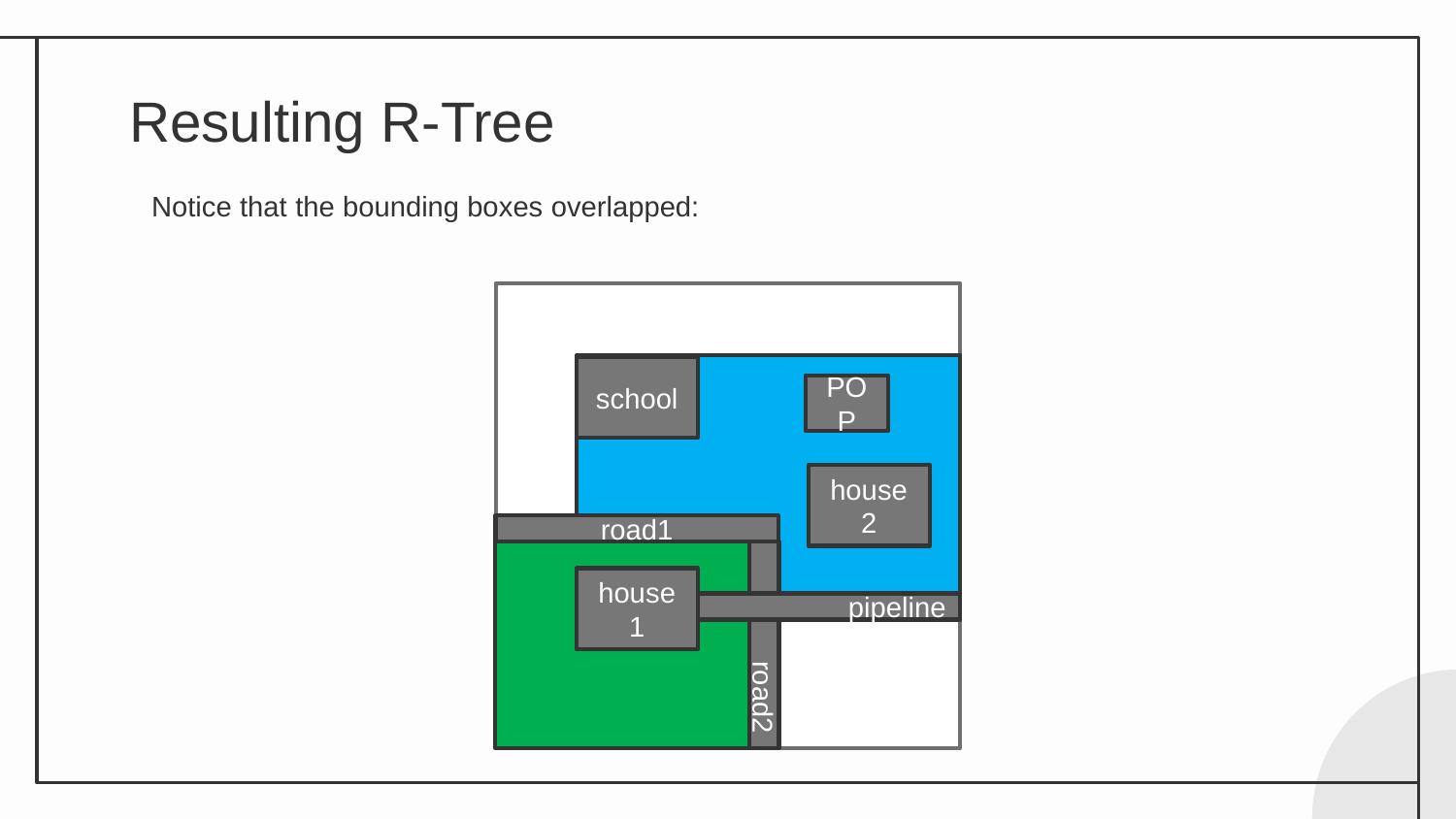

# Resulting R-Tree
Notice that the bounding boxes overlapped:

school
POP
house2
road1

house1
pipeline
road2